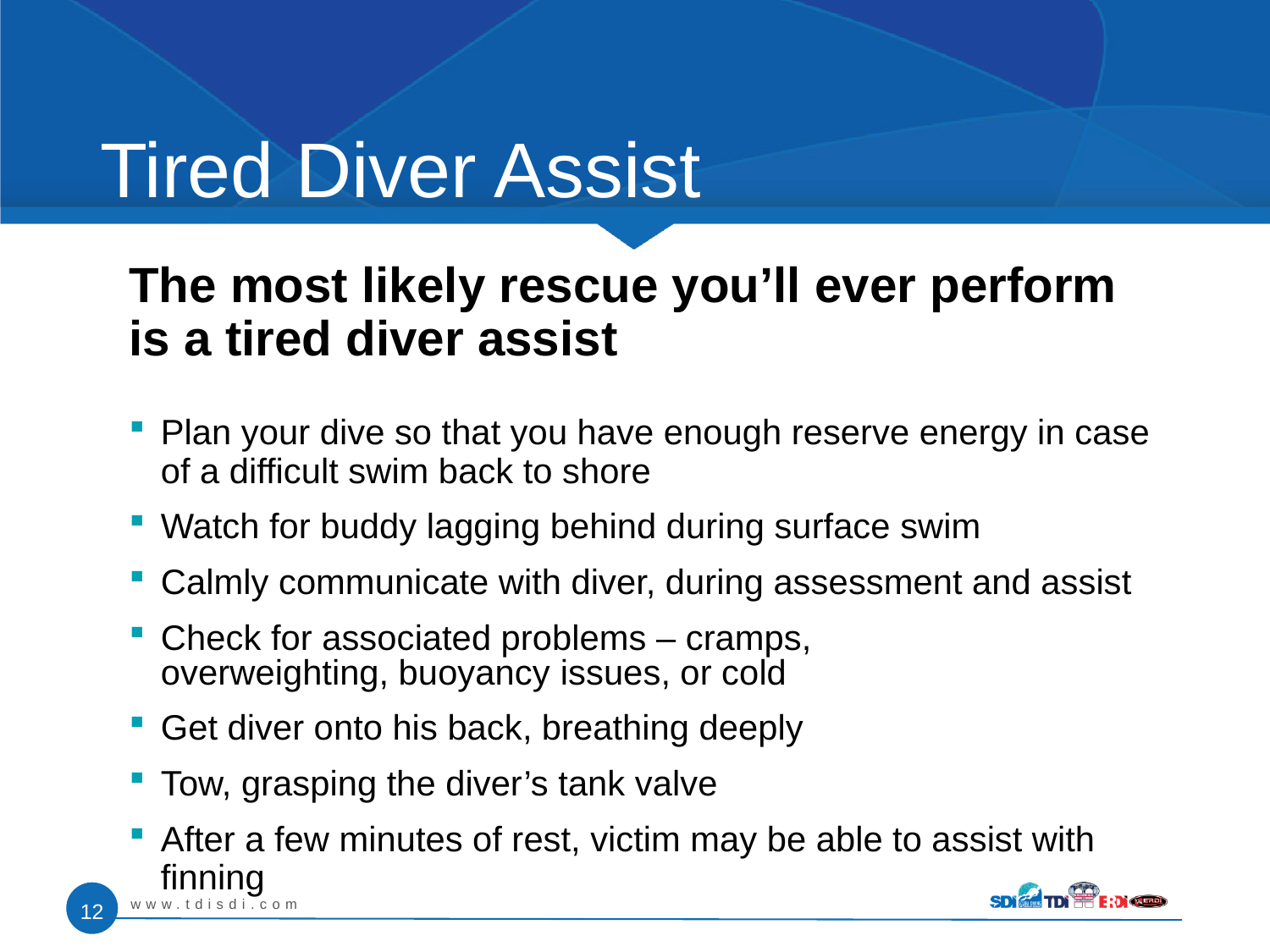

# Tired Diver Assist
The most likely rescue you’ll ever perform
is a tired diver assist

Plan your dive so that you have enough reserve energy in case of a difficult swim back to shore
Watch for buddy lagging behind during surface swim
Calmly communicate with diver, during assessment and assist
Check for associated problems – cramps,
	overweighting, buoyancy issues, or cold
Get diver onto his back, breathing deeply
Tow, grasping the diver’s tank valve
After a few minutes of rest, victim may be able to assist with finning
www.tdisdi.com
12